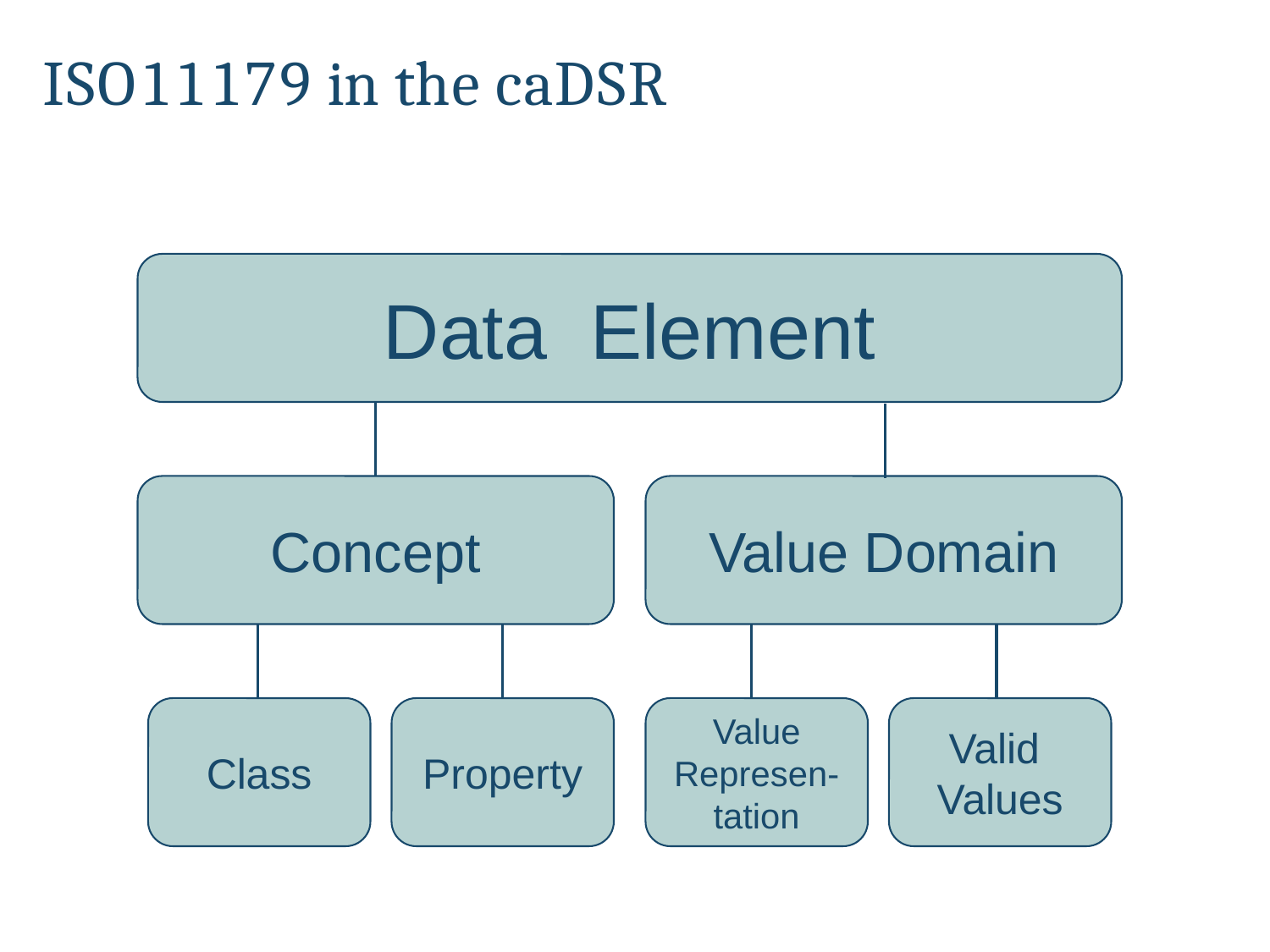

# ISO11179 in the caDSR
ISO11179 in the caDSR
Data  Element
Concept
Value Domain
Class
Property
Value
Represen-tation
Valid
Values